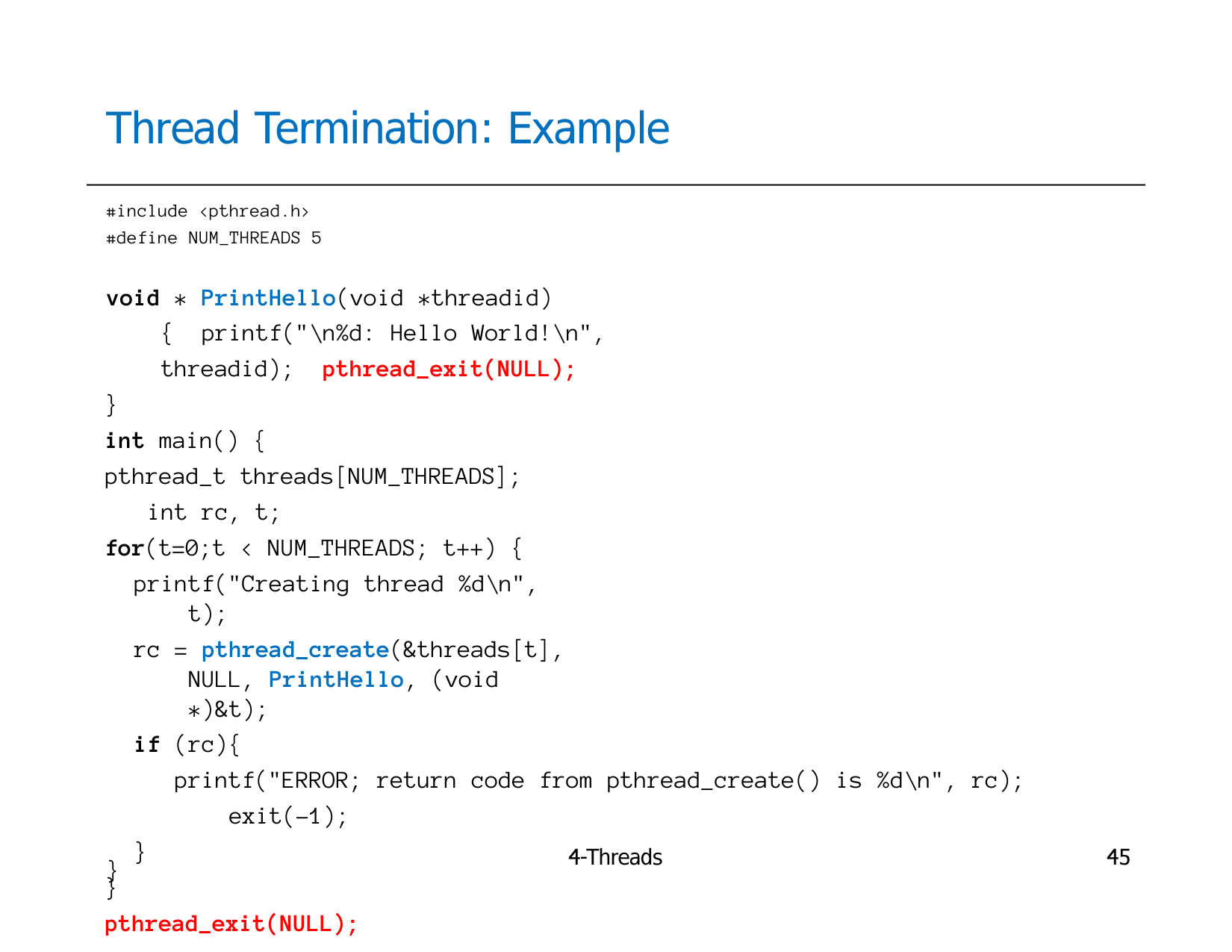

# Thread Termination: Example
#include <pthread.h>  #define NUM_THREADS 5

void * PrintHello(void *threadid) {  printf("\n%d: Hello World!\n", threadid);  pthread_exit(NULL);
}
int main() {
pthread_t threads[NUM_THREADS];  int rc, t;
for(t=0;t < NUM_THREADS; t++) {
printf("Creating thread %d\n", t);
rc = pthread_create(&threads[t], NULL, PrintHello, (void *)&t);
if (rc){
printf("ERROR; return code from pthread_create() is %d\n", rc);  exit(-1);
}
}
pthread_exit(NULL);
4-Threads
45
}